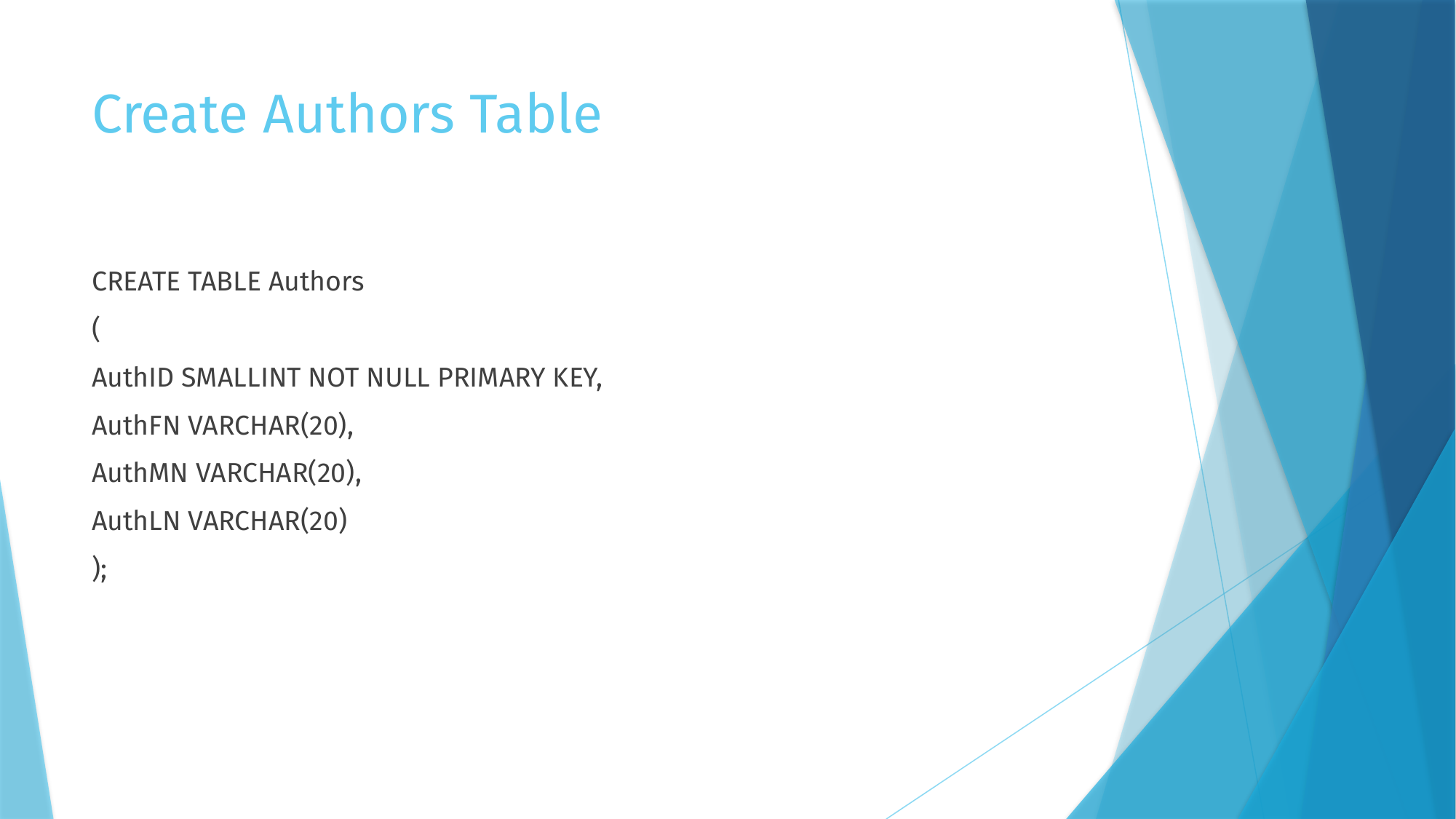

# Create Authors Table
CREATE TABLE Authors
(
AuthID SMALLINT NOT NULL PRIMARY KEY,
AuthFN VARCHAR(20),
AuthMN VARCHAR(20),
AuthLN VARCHAR(20)
);